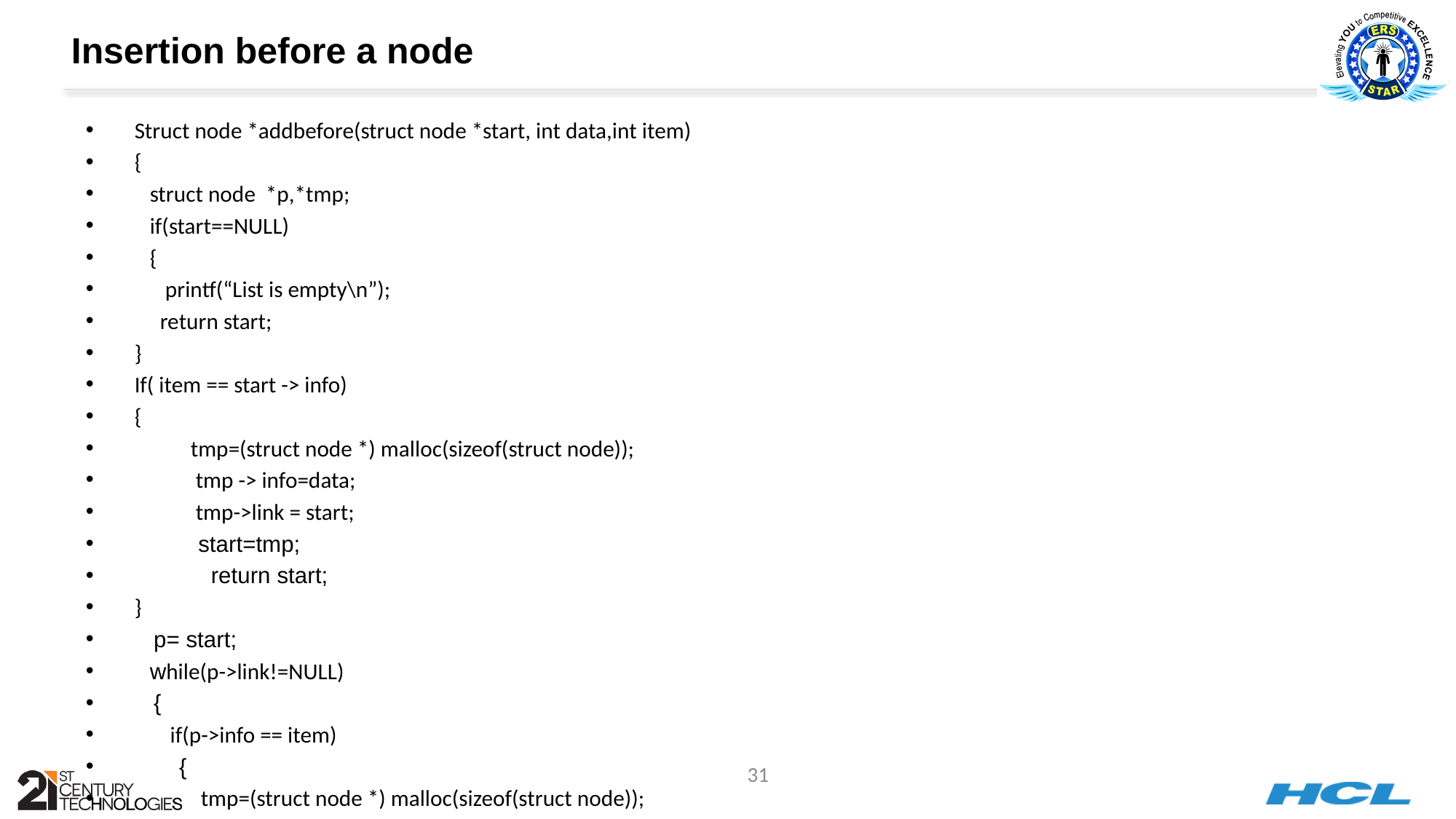

# Insertion before a node
Struct node *addbefore(struct node *start, int data,int item)
{
   struct node  *p,*tmp;
   if(start==NULL)
   {
      printf(“List is empty\n”);
     return start;
}
If( item == start -> info)
{
           tmp=(struct node *) malloc(sizeof(struct node));
            tmp -> info=data;
            tmp->link = start;
          start=tmp;
            return start;
}
   p= start;
   while(p->link!=NULL)
   {
       if(p->info == item)
       {
             tmp=(struct node *) malloc(sizeof(struct node));
            tmp -> info=data;
            tmp->link = tmp;
            return start;
       }
  p=  p->link;
}
Return start;
}
31